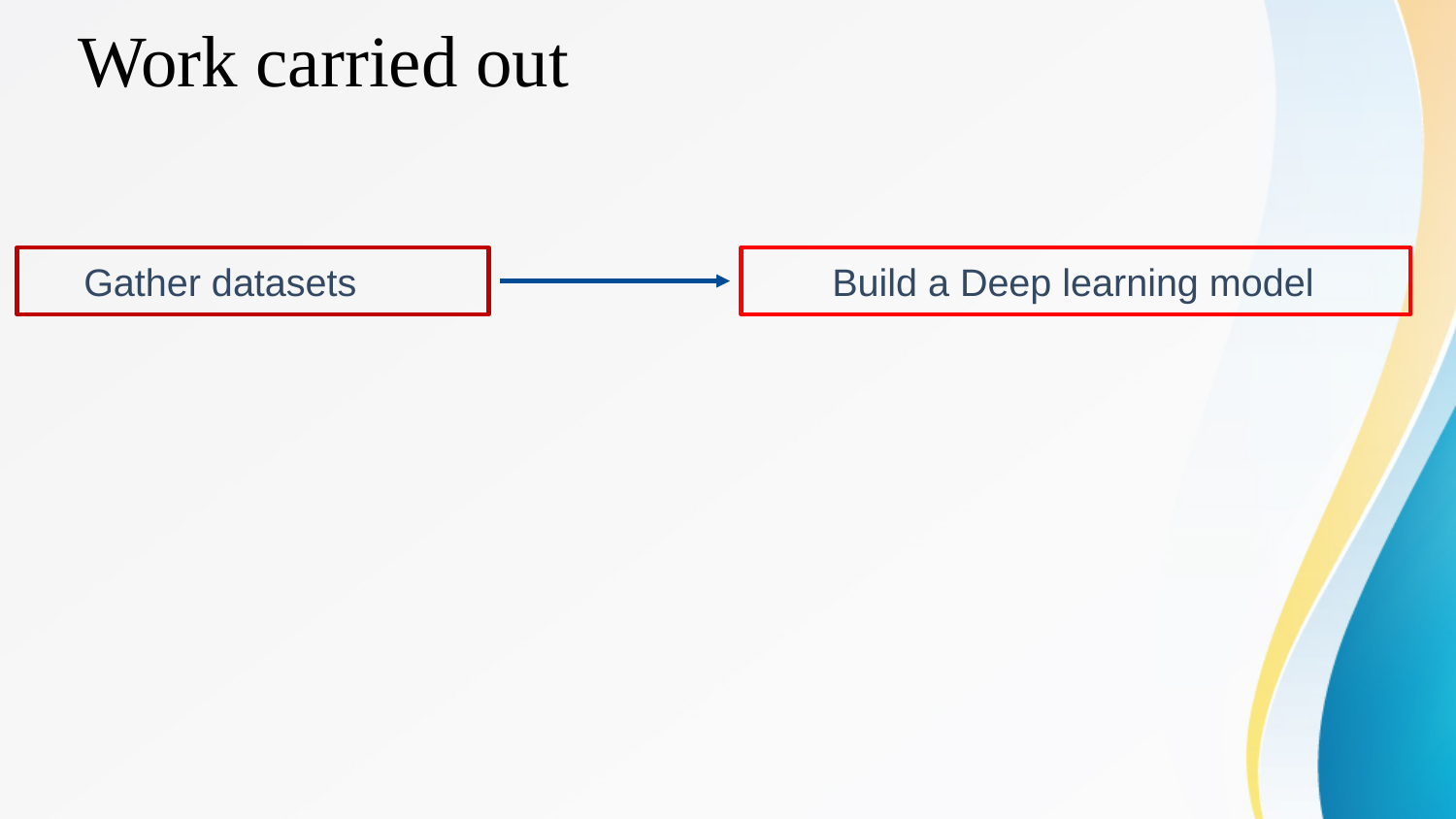

# Work carried out

Gather datasets
Build a Deep learning model

6